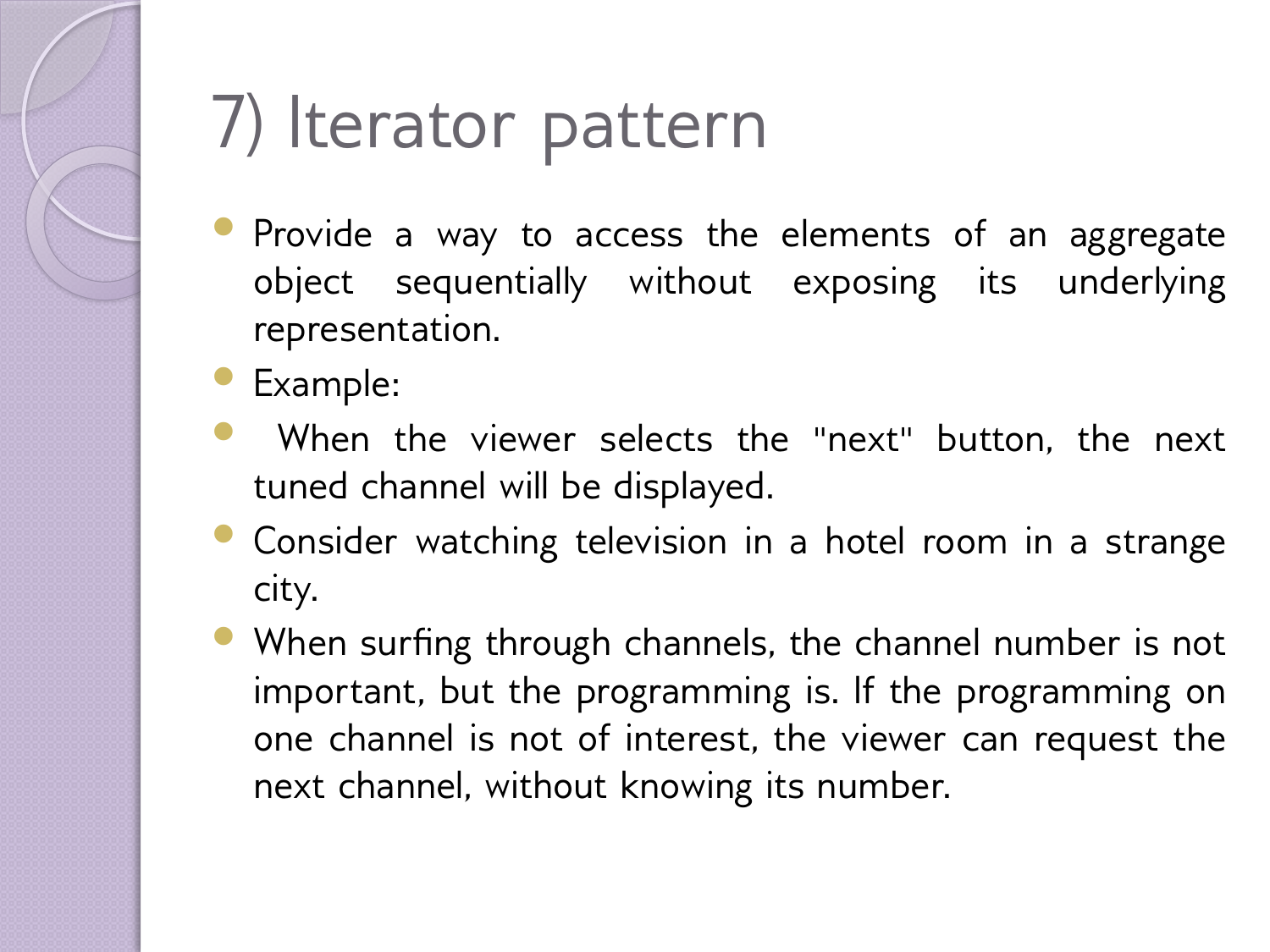

# 7) Iterator pattern
Provide a way to access the elements of an aggregate object sequentially without exposing its underlying representation.
Example:
 When the viewer selects the "next" button, the next tuned channel will be displayed.
Consider watching television in a hotel room in a strange city.
When surfing through channels, the channel number is not important, but the programming is. If the programming on one channel is not of interest, the viewer can request the next channel, without knowing its number.